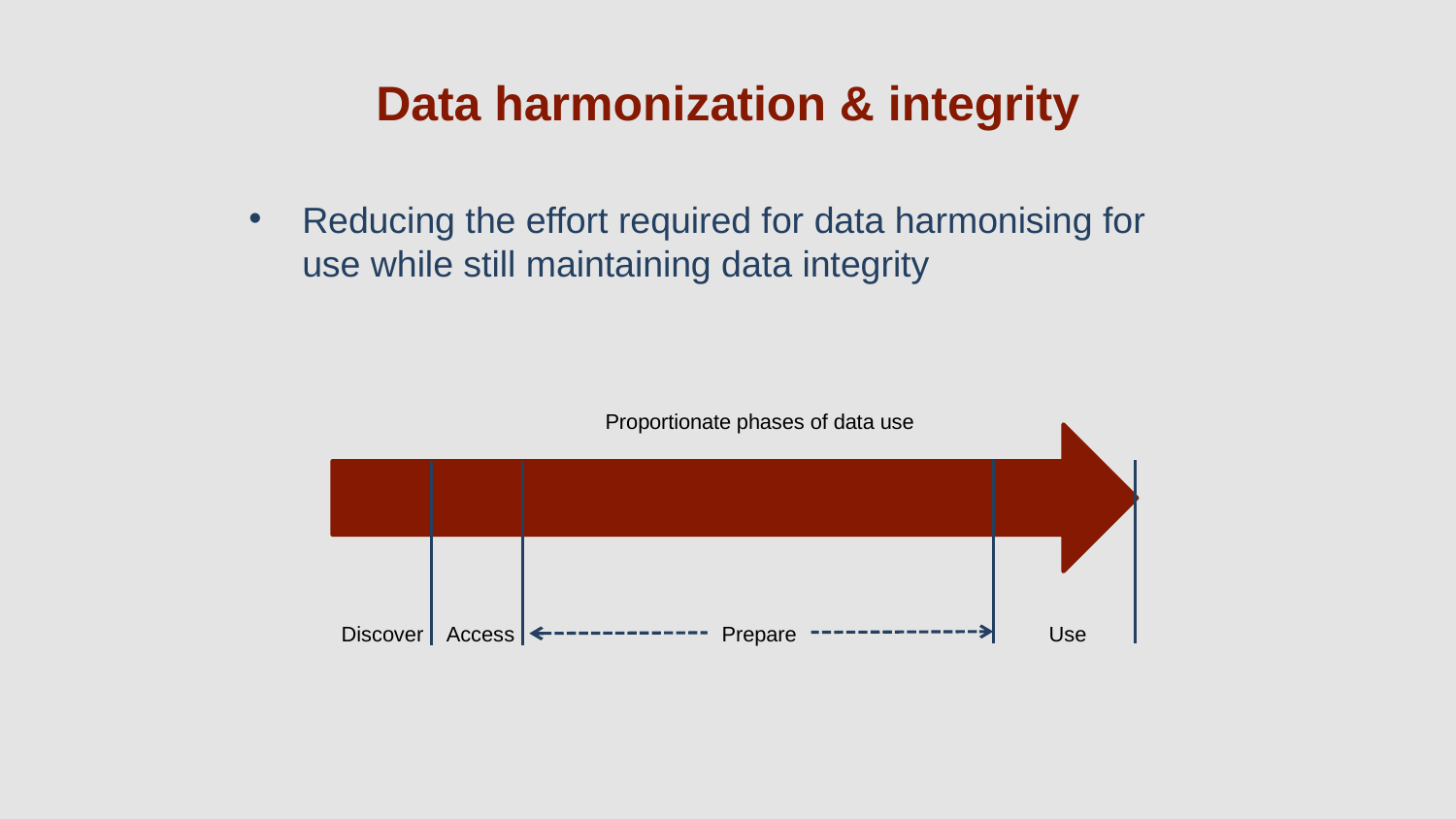

# Data harmonization & integrity
Reducing the effort required for data harmonising for use while still maintaining data integrity
Proportionate phases of data use

Use
Discover
Prepare
Access